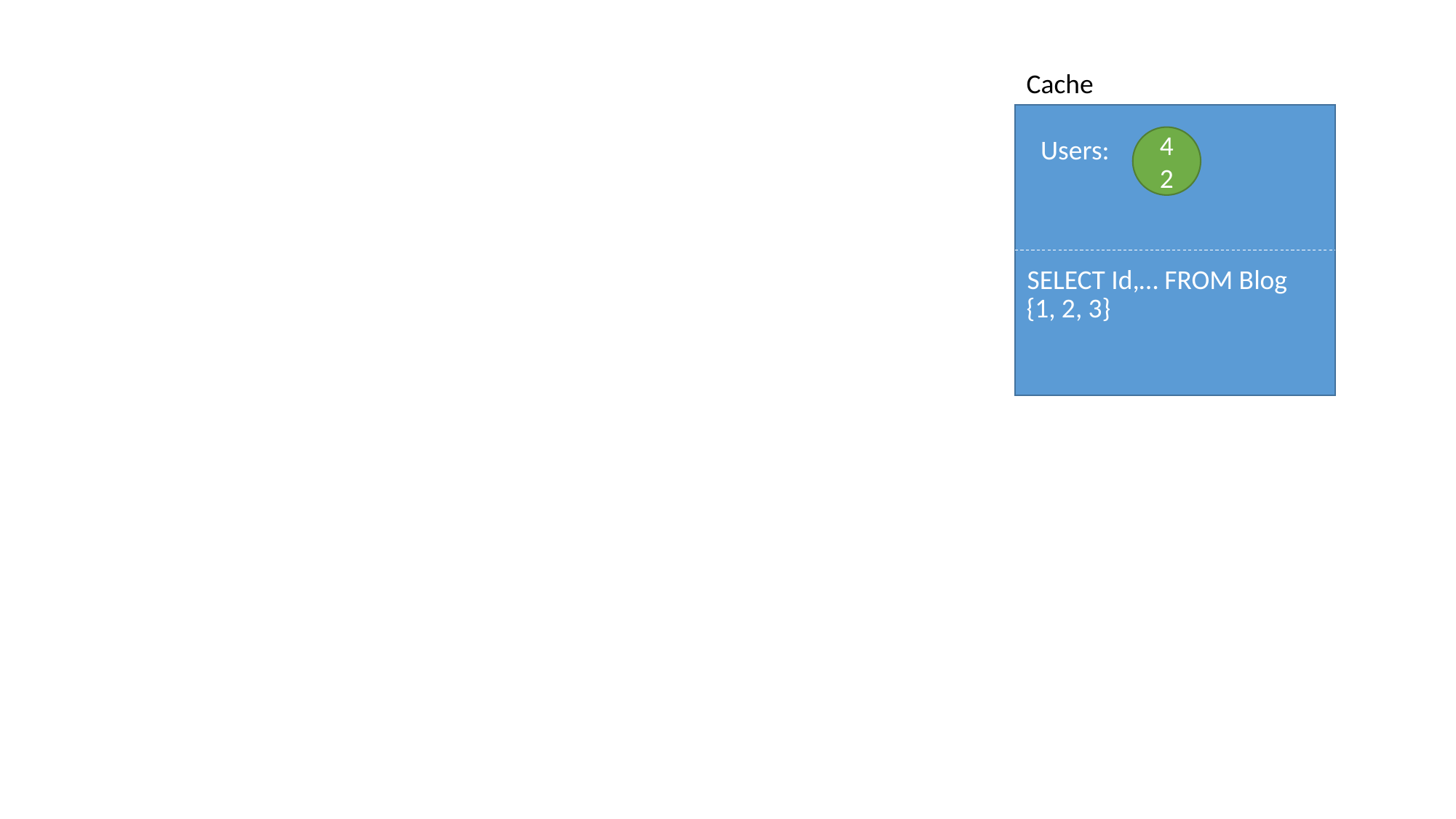

Cache

Users:
42
SELECT Id,… FROM Blog
{1, 2, 3}